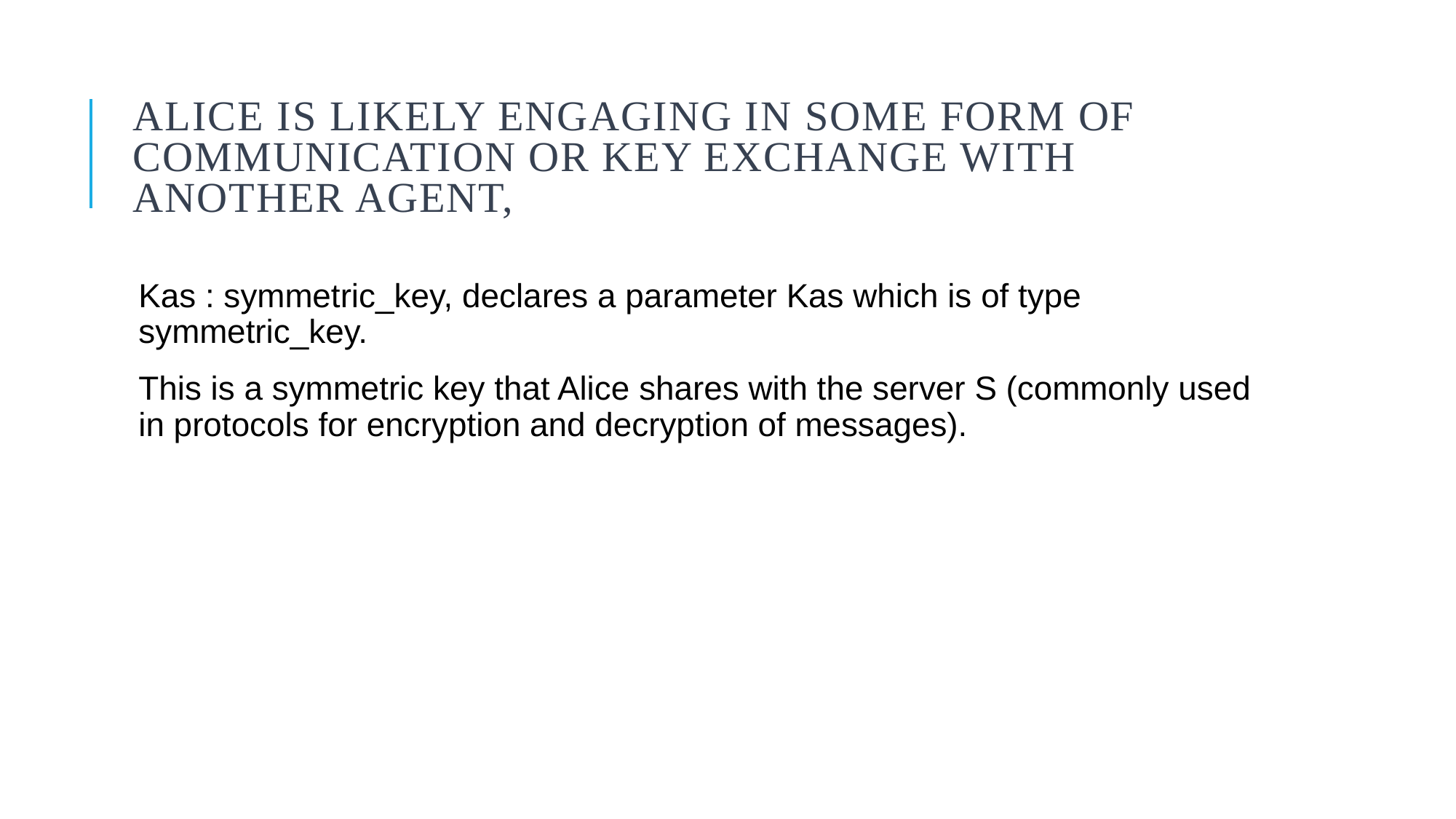

# Alice is likely engaging in some form of communication or key exchange with another agent,
Kas : symmetric_key, declares a parameter Kas which is of type symmetric_key.
This is a symmetric key that Alice shares with the server S (commonly used in protocols for encryption and decryption of messages).